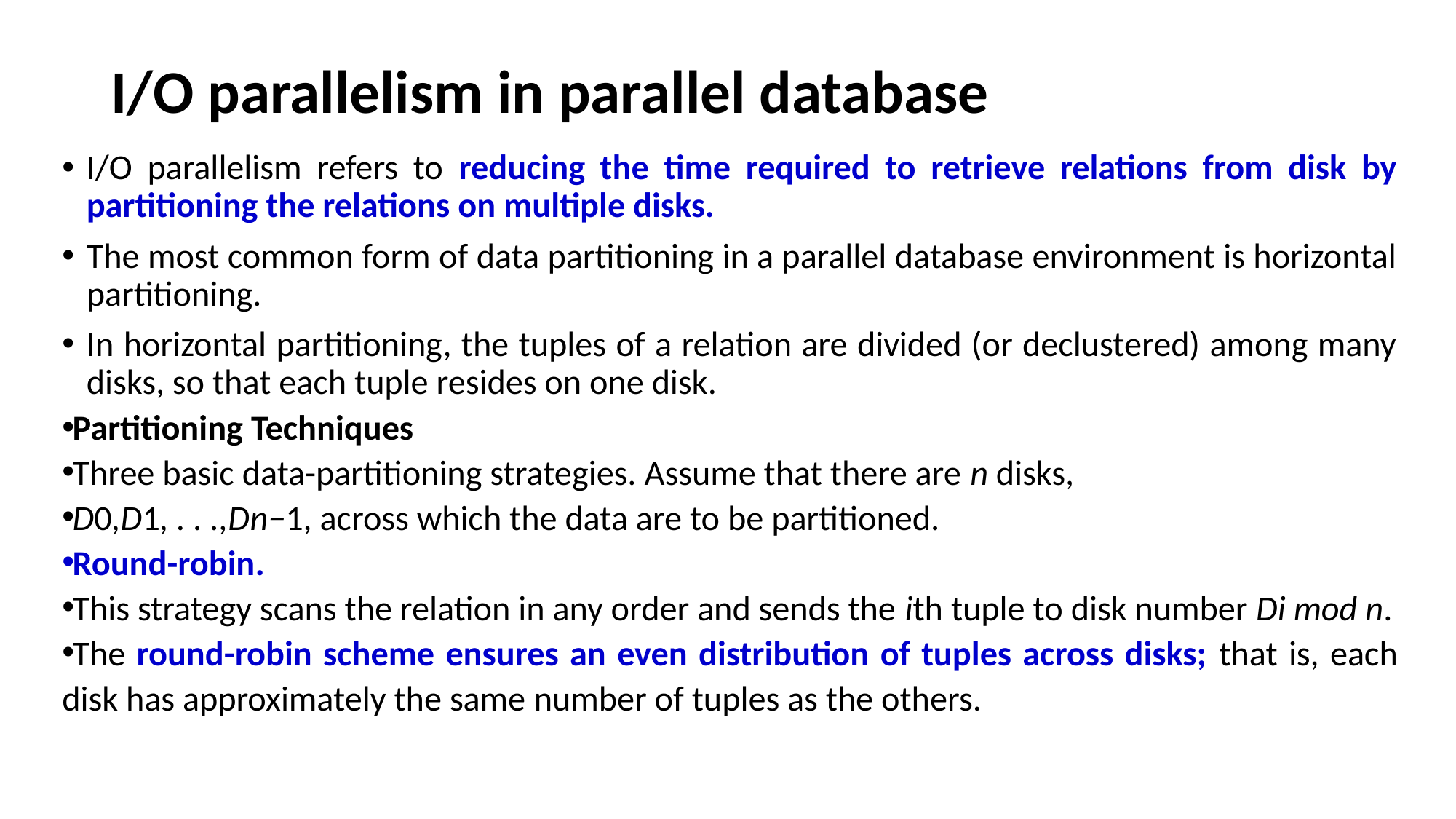

# I/O parallelism in parallel database
I/O parallelism refers to reducing the time required to retrieve relations from disk by partitioning the relations on multiple disks.
The most common form of data partitioning in a parallel database environment is horizontal partitioning.
In horizontal partitioning, the tuples of a relation are divided (or declustered) among many disks, so that each tuple resides on one disk.
Partitioning Techniques
Three basic data-partitioning strategies. Assume that there are n disks,
D0,D1, . . .,Dn−1, across which the data are to be partitioned.
Round-robin.
This strategy scans the relation in any order and sends the ith tuple to disk number Di mod n.
The round-robin scheme ensures an even distribution of tuples across disks; that is, each disk has approximately the same number of tuples as the others.